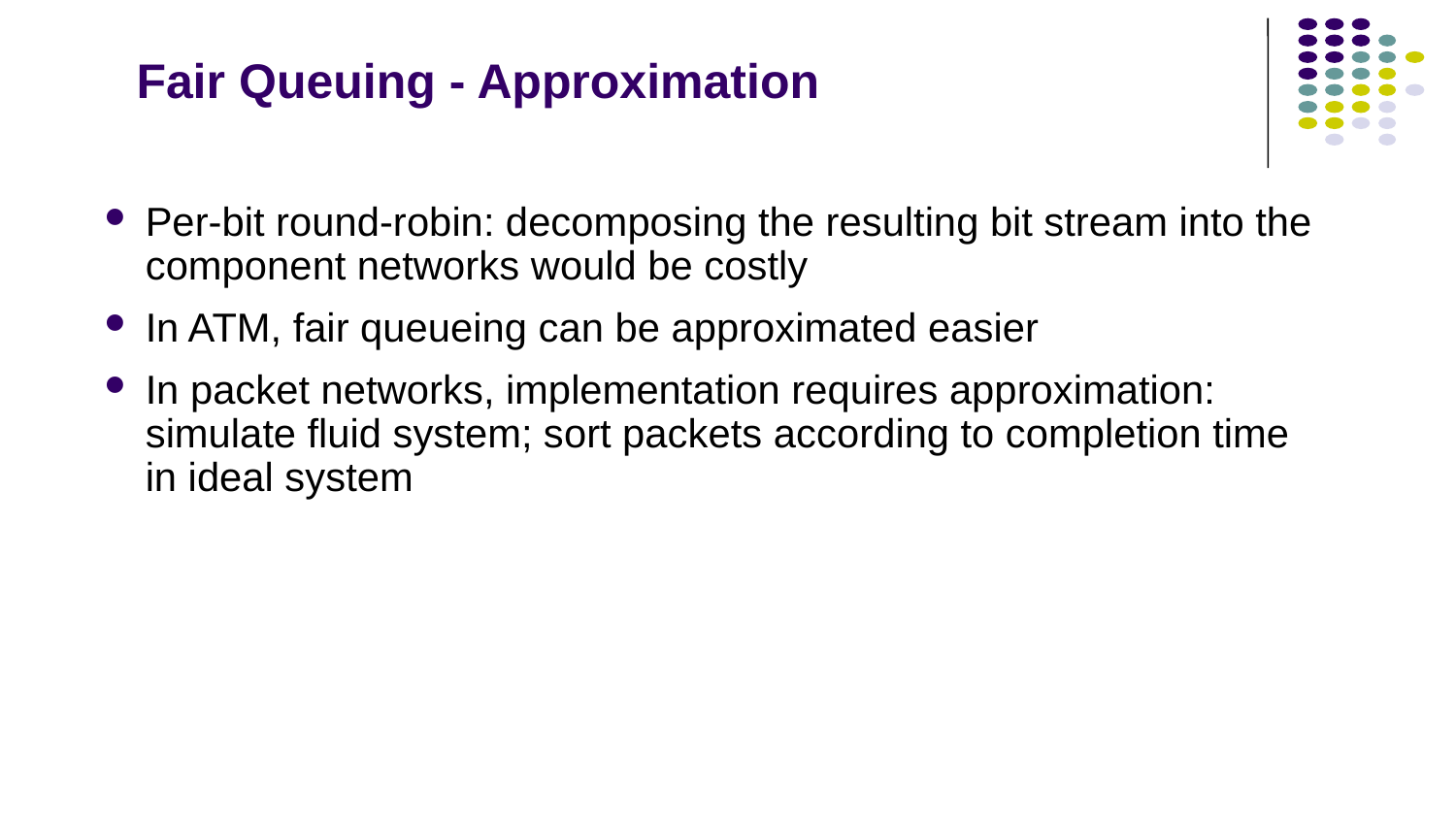

# Fair Queuing - Approximation
Per-bit round-robin: decomposing the resulting bit stream into the component networks would be costly
In ATM, fair queueing can be approximated easier
In packet networks, implementation requires approximation:  simulate fluid system; sort packets according to completion time in ideal system